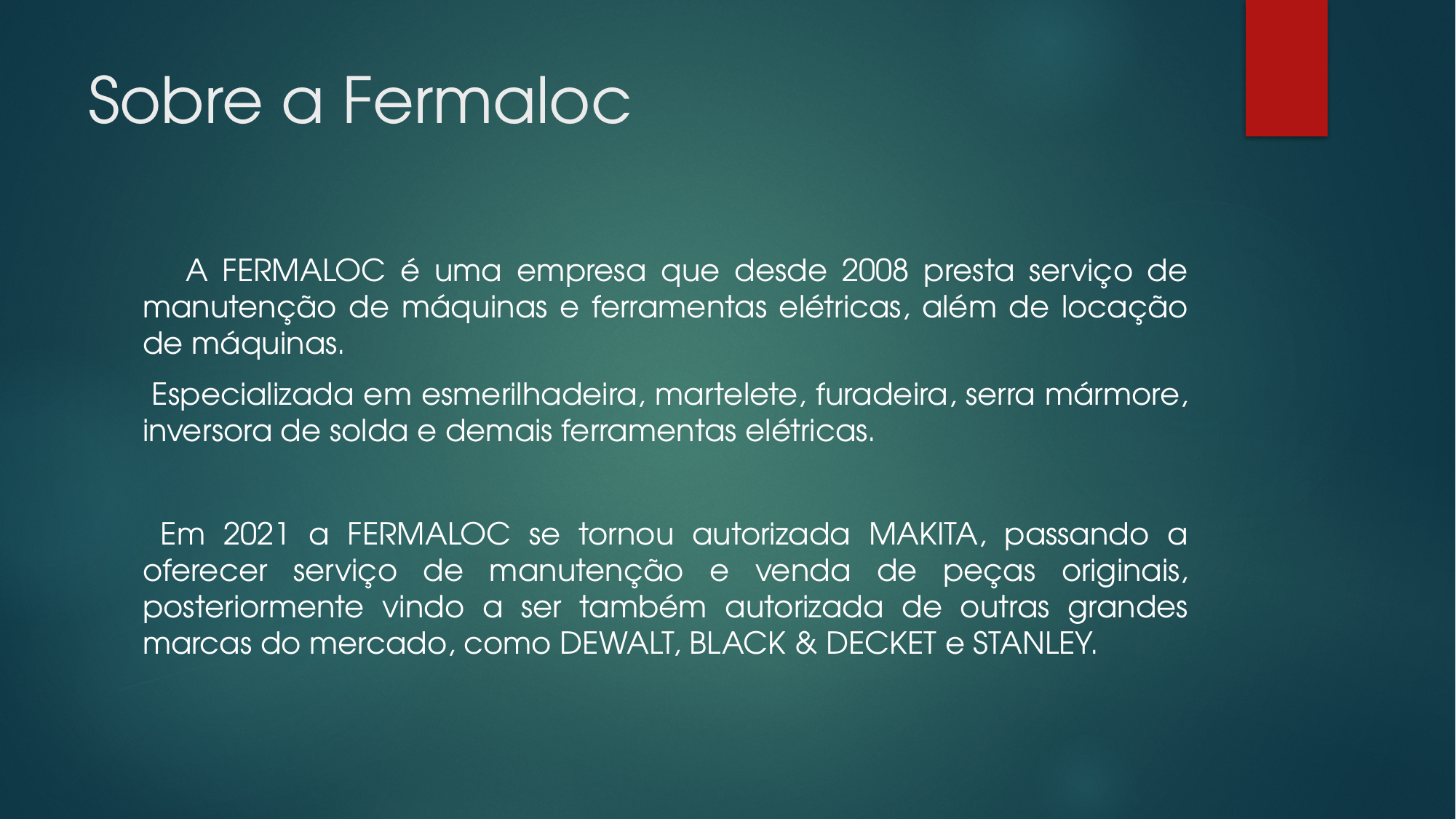

# Sobre a Fermaloc
   A FERMALOC é uma empresa que desde 2008 presta serviço de manutenção de máquinas e ferramentas elétricas, além de locação de máquinas.
 Especializada em esmerilhadeira, martelete, furadeira, serra mármore, inversora de solda e demais ferramentas elétricas.

 Em 2021 a FERMALOC se tornou autorizada MAKITA, passando a oferecer serviço de manutenção e venda de peças originais, posteriormente vindo a ser também autorizada de outras grandes marcas do mercado, como DEWALT, BLACK & DECKET e STANLEY.